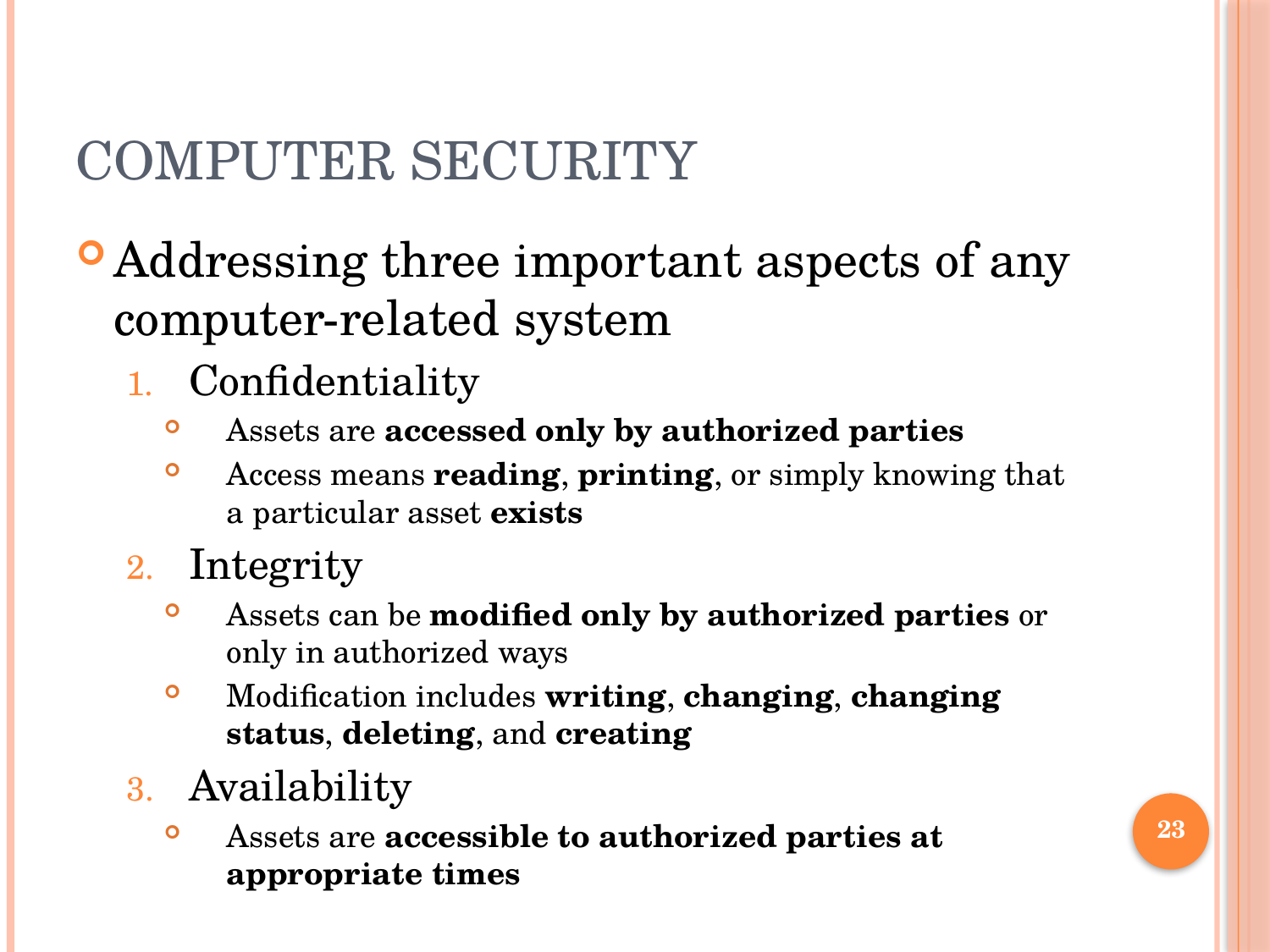

# Computer Security
Addressing three important aspects of any computer-related system
Confidentiality
Assets are accessed only by authorized parties
Access means reading, printing, or simply knowing that a particular asset exists
Integrity
Assets can be modified only by authorized parties or only in authorized ways
Modification includes writing, changing, changing status, deleting, and creating
Availability
Assets are accessible to authorized parties at appropriate times
23